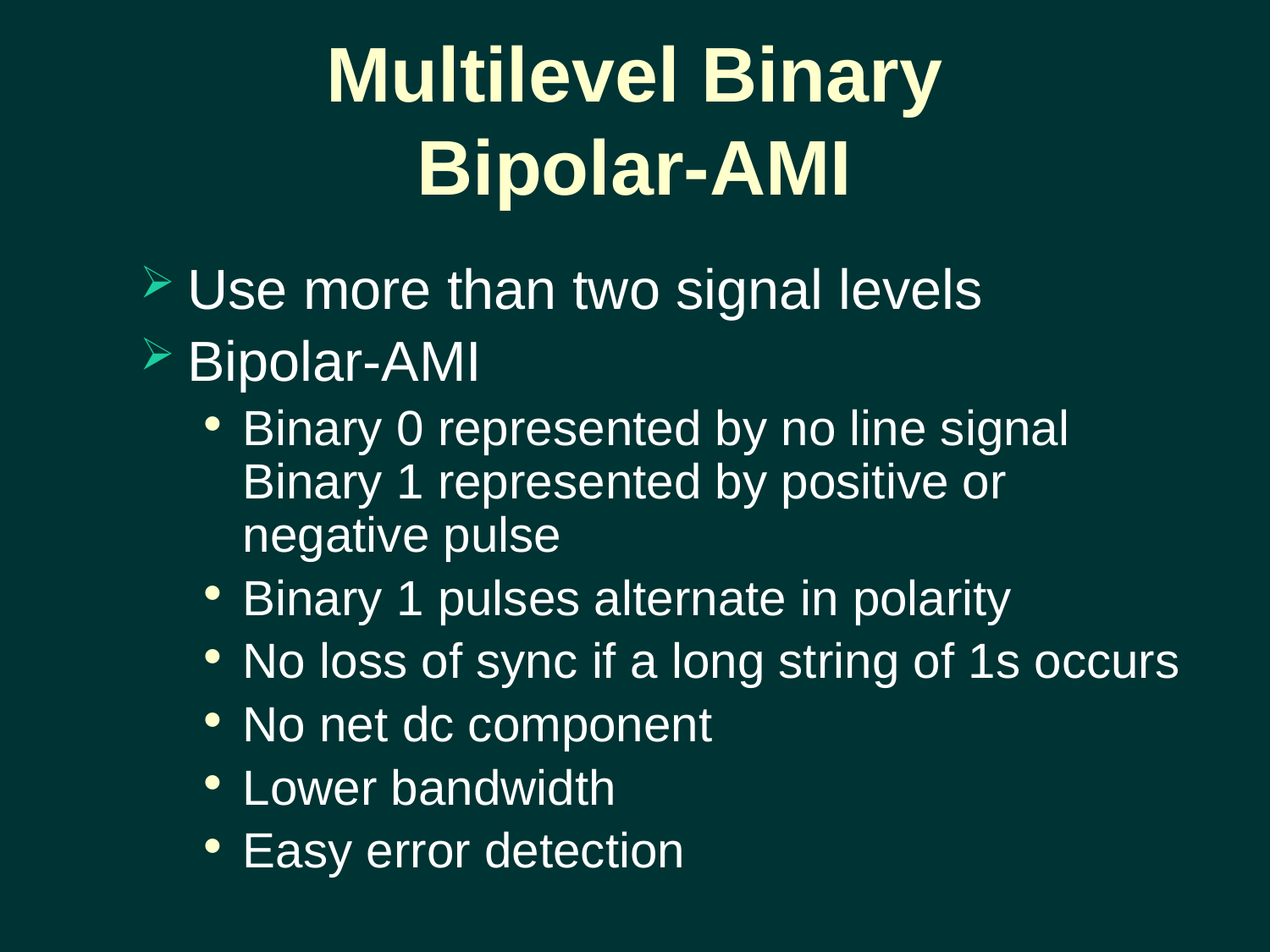

# Multilevel Binary Bipolar-AMI
Use more than two signal levels
Bipolar-AMI
Binary 0 represented by no line signal Binary 1 represented by positive or            negative pulse
Binary 1 pulses alternate in polarity
No loss of sync if a long string of 1s occurs
No net dc component
Lower bandwidth
Easy error detection